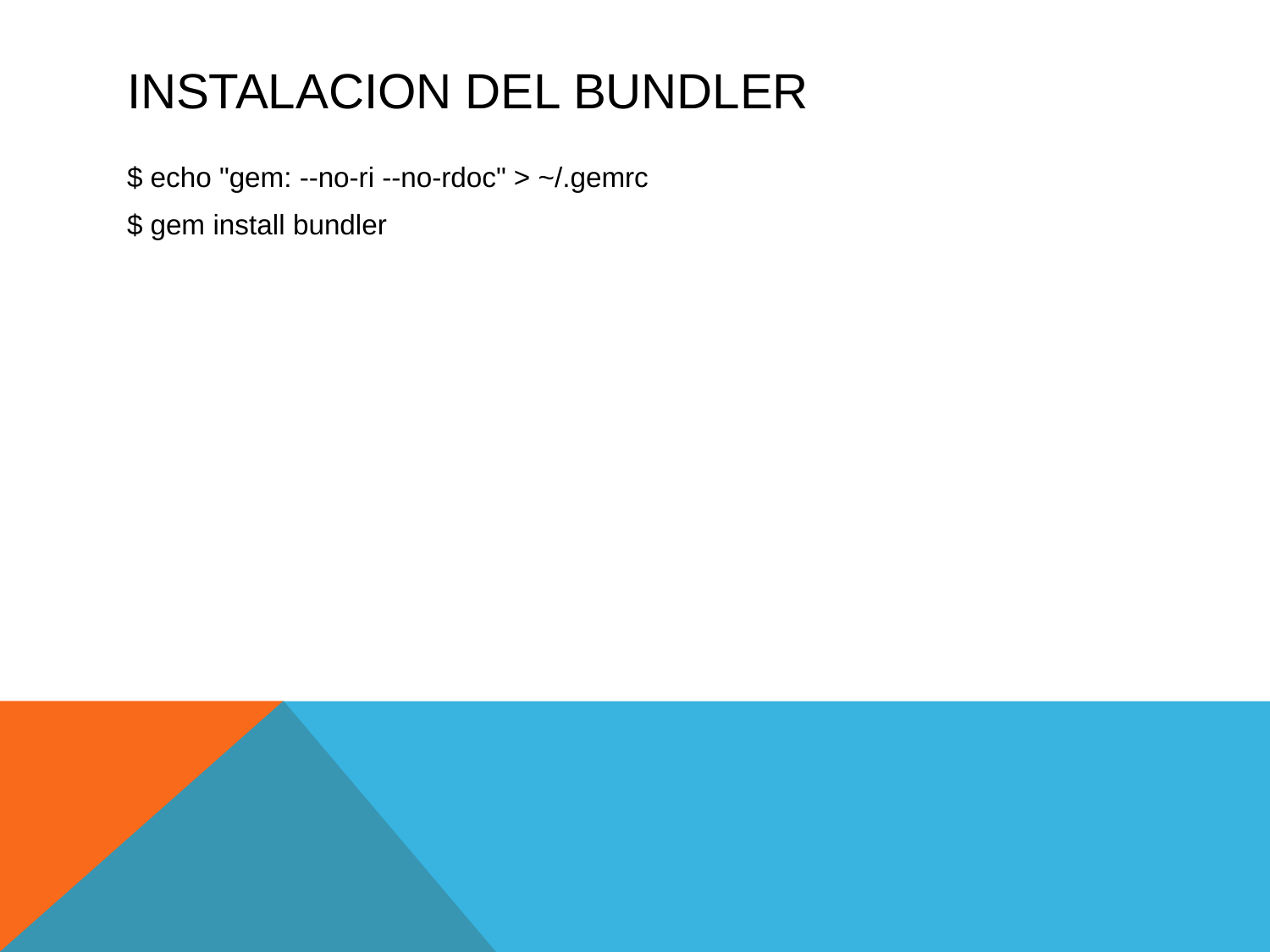

# Instalacion del bundler
$ echo "gem: --no-ri --no-rdoc" > ~/.gemrc
$ gem install bundler